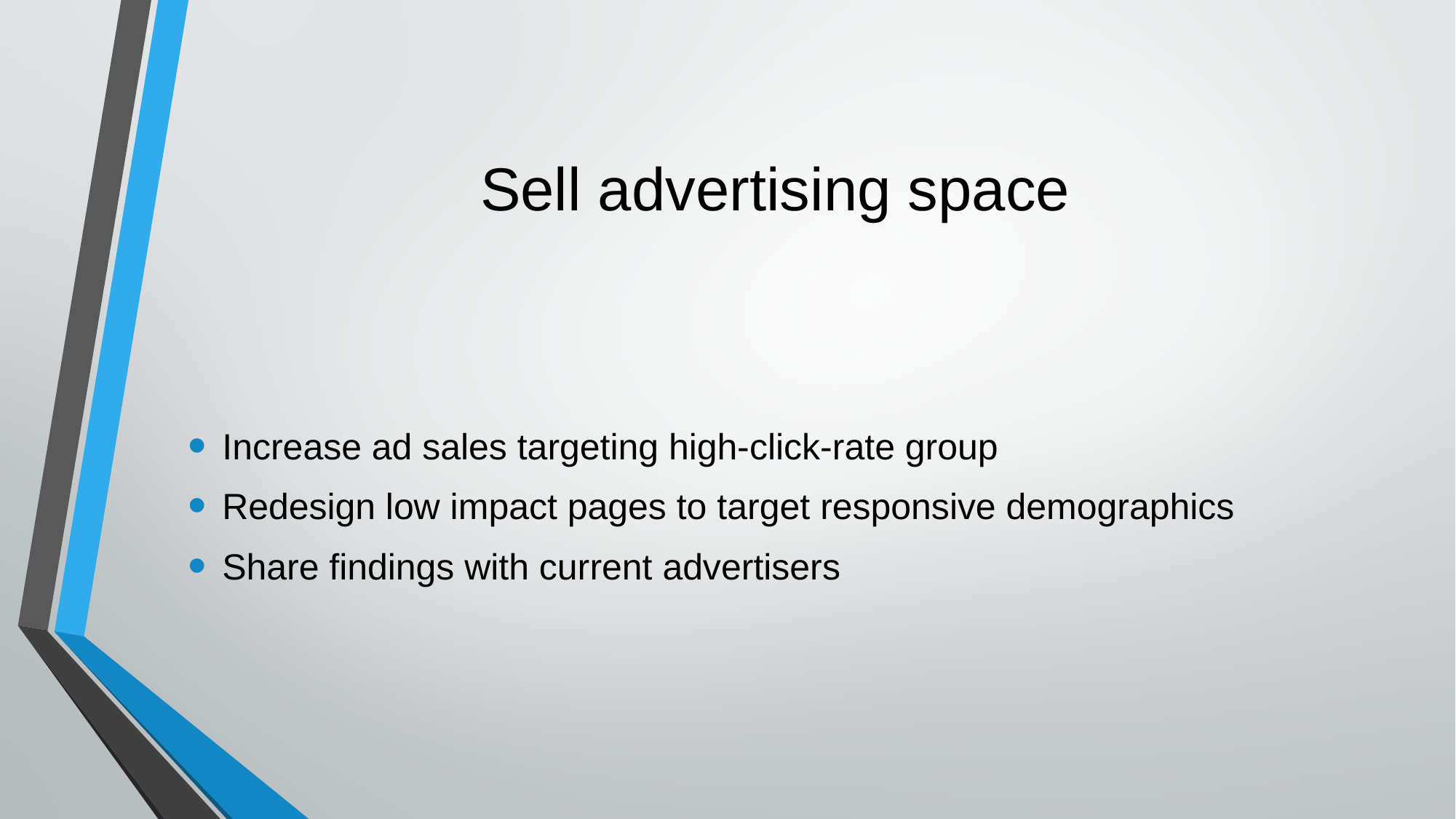

# Sell advertising space
Increase ad sales targeting high-click-rate group
Redesign low impact pages to target responsive demographics
Share findings with current advertisers